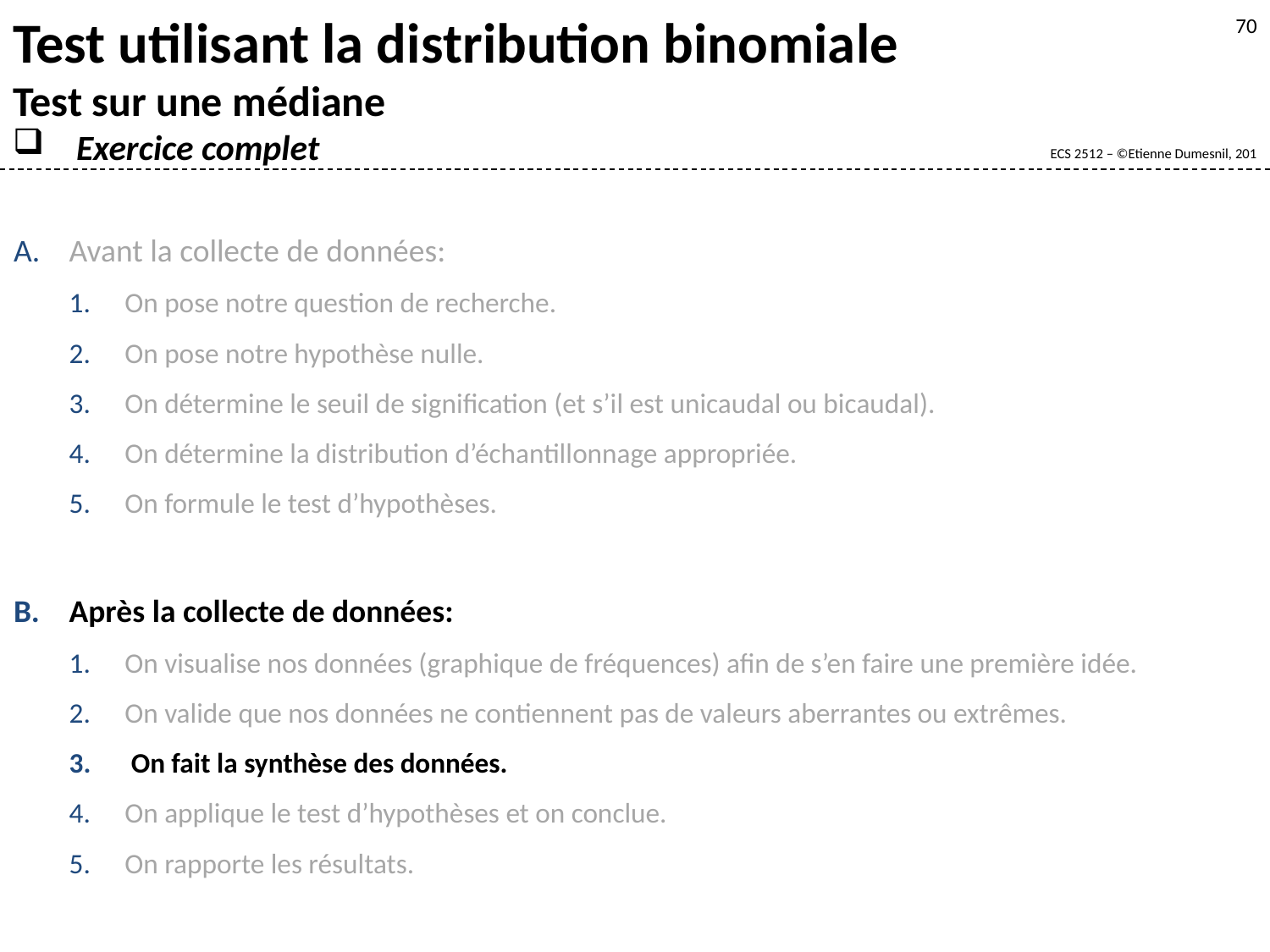

Test utilisant la distribution binomiale
Test sur une médiane
Exercice complet
70

Avant la collecte de données:
On pose notre question de recherche.
On pose notre hypothèse nulle.
On détermine le seuil de signification (et s’il est unicaudal ou bicaudal).
On détermine la distribution d’échantillonnage appropriée.
On formule le test d’hypothèses.

Après la collecte de données:
On visualise nos données (graphique de fréquences) afin de s’en faire une première idée.
On valide que nos données ne contiennent pas de valeurs aberrantes ou extrêmes.
 On fait la synthèse des données.
On applique le test d’hypothèses et on conclue.
On rapporte les résultats.